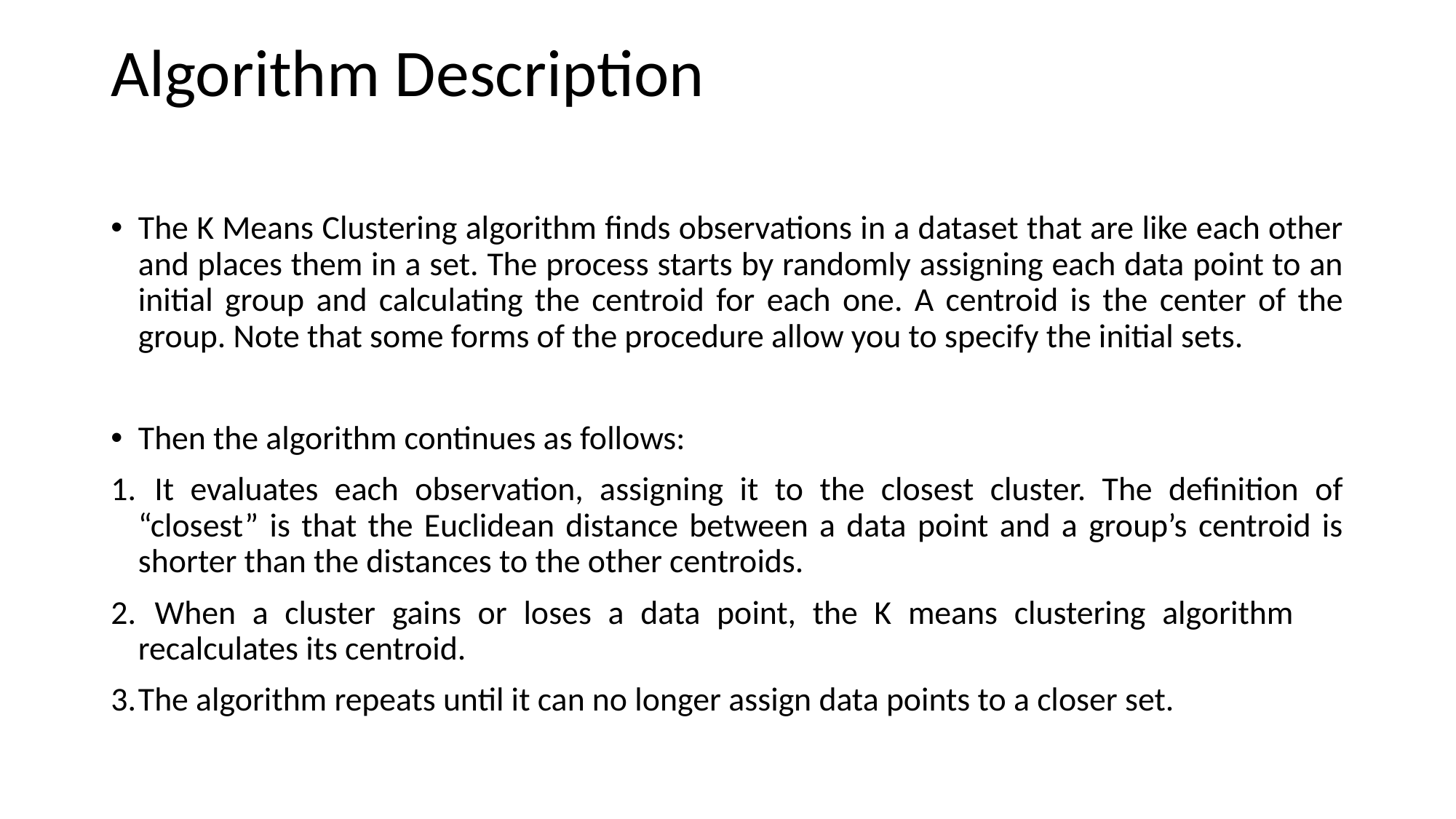

# Algorithm Description

The K Means Clustering algorithm finds observations in a dataset that are like each other and places them in a set. The process starts by randomly assigning each data point to an initial group and calculating the centroid for each one. A centroid is the center of the group. Note that some forms of the procedure allow you to specify the initial sets.

Then the algorithm continues as follows:
 It evaluates each observation, assigning it to the closest cluster. The definition of “closest” is that the Euclidean distance between a data point and a group’s centroid is shorter than the distances to the other centroids.
 When a cluster gains or loses a data point, the K means clustering algorithm    recalculates its centroid.
The algorithm repeats until it can no longer assign data points to a closer set.